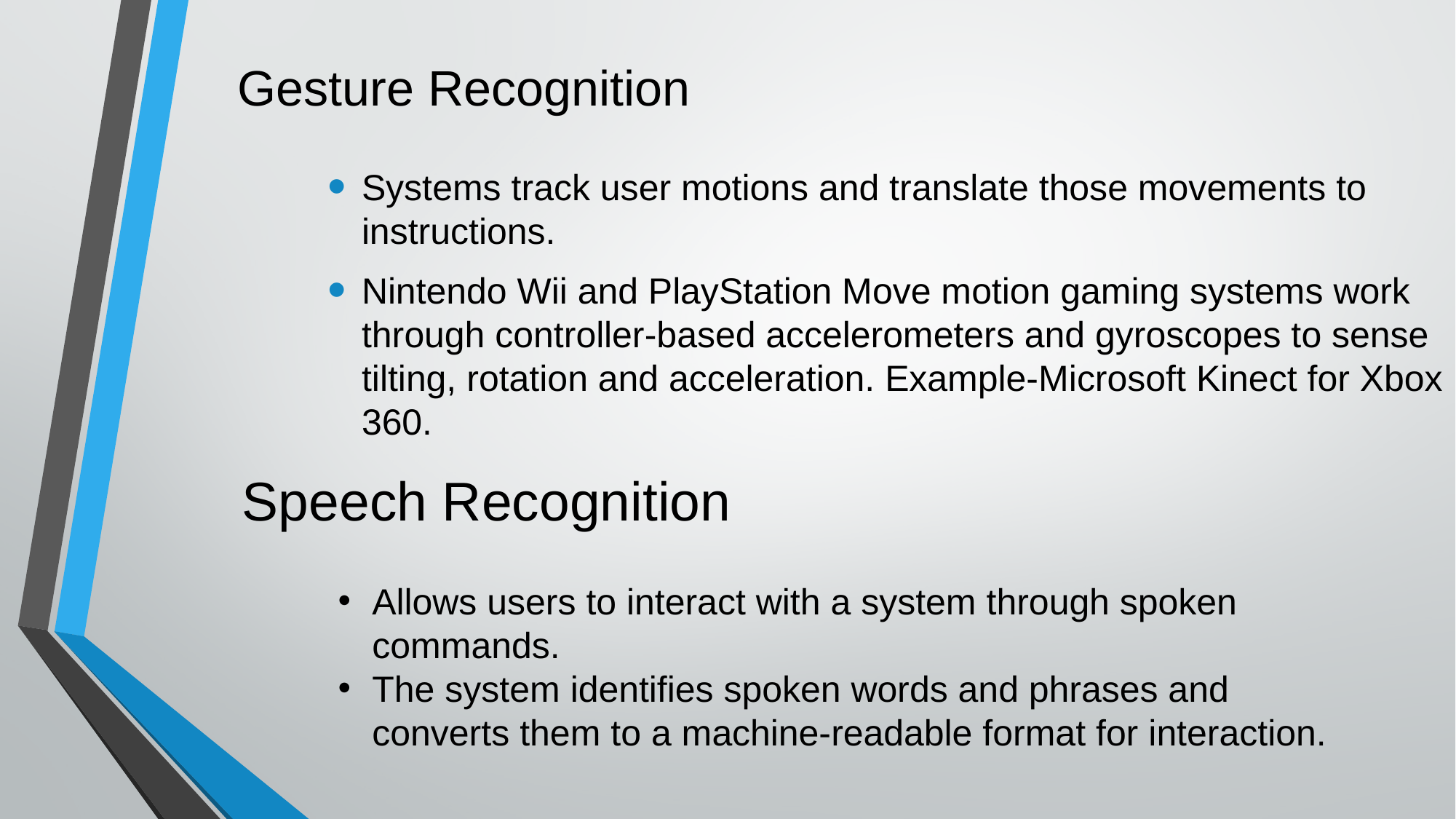

# Gesture Recognition
Systems track user motions and translate those movements to instructions.
Nintendo Wii and PlayStation Move motion gaming systems work through controller-based accelerometers and gyroscopes to sense tilting, rotation and acceleration. Example-Microsoft Kinect for Xbox 360.
Speech Recognition
Allows users to interact with a system through spoken commands.
The system identifies spoken words and phrases and converts them to a machine-readable format for interaction.